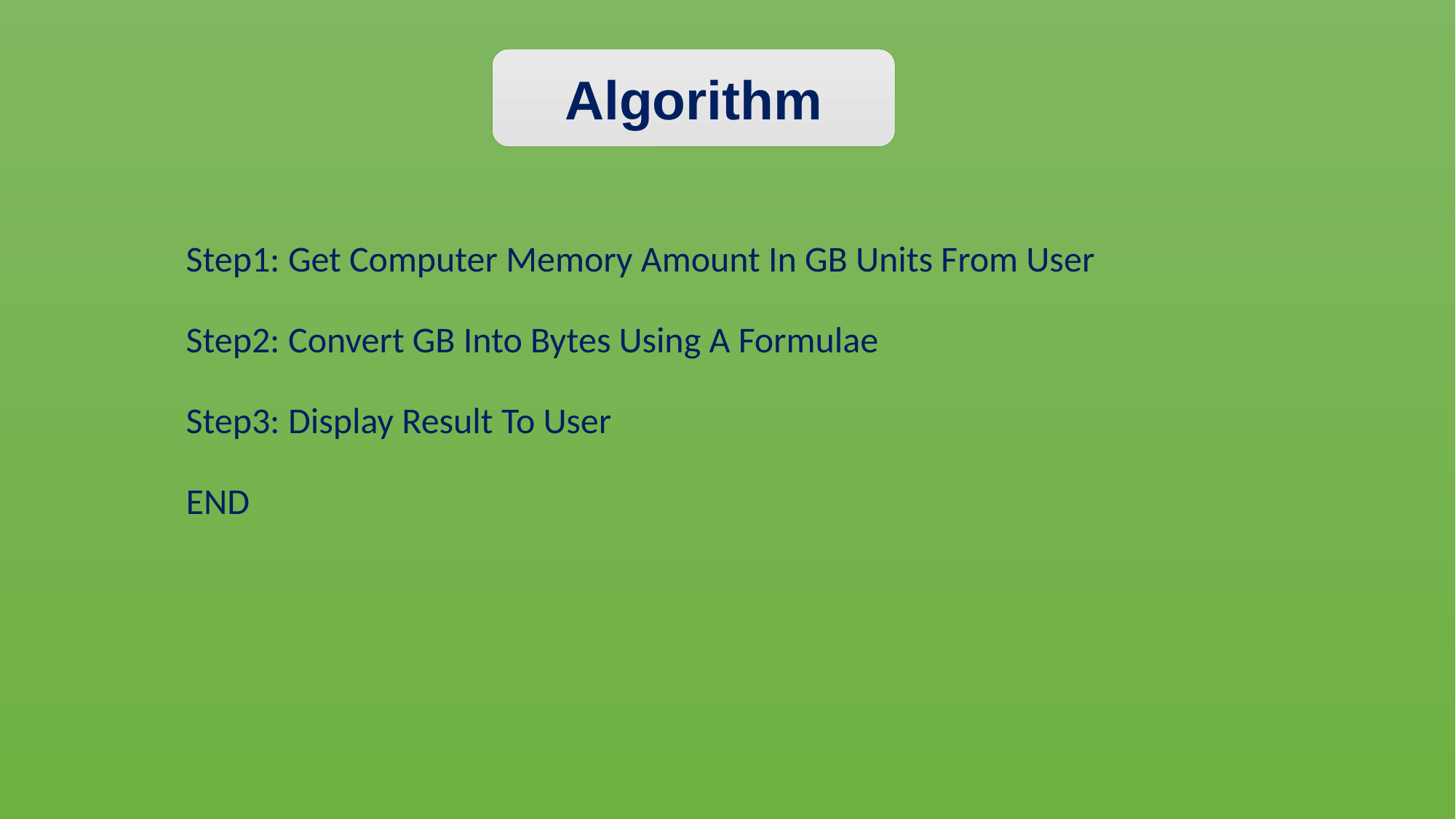

Algorithm
Step1: Get Computer Memory Amount In GB Units From User
Step2: Convert GB Into Bytes Using A Formulae
Step3: Display Result To User
END